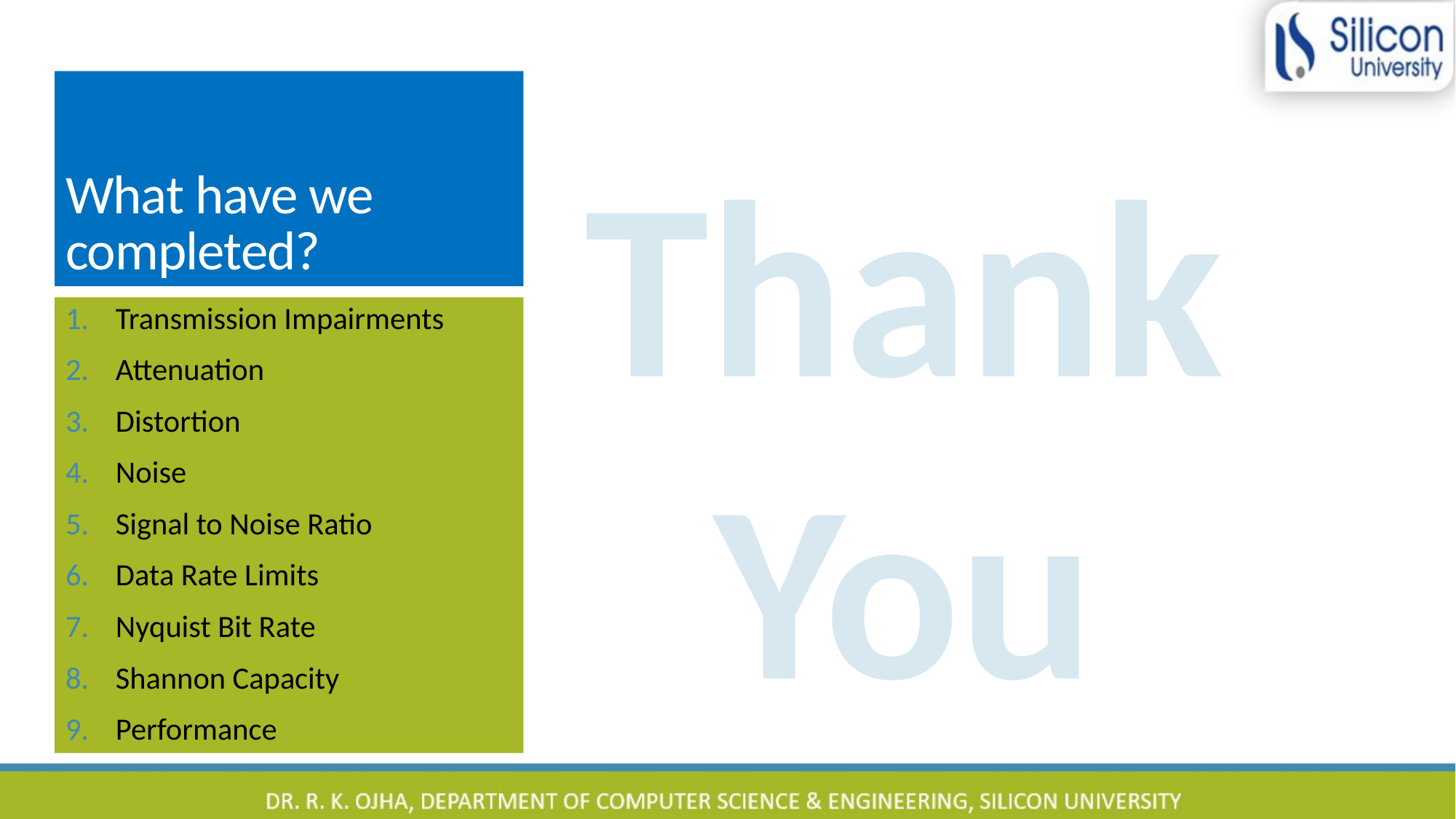

# What have we completed?
Thank You
Transmission Impairments
Attenuation
Distortion
Noise
Signal to Noise Ratio
Data Rate Limits
Nyquist Bit Rate
Shannon Capacity
Performance

47